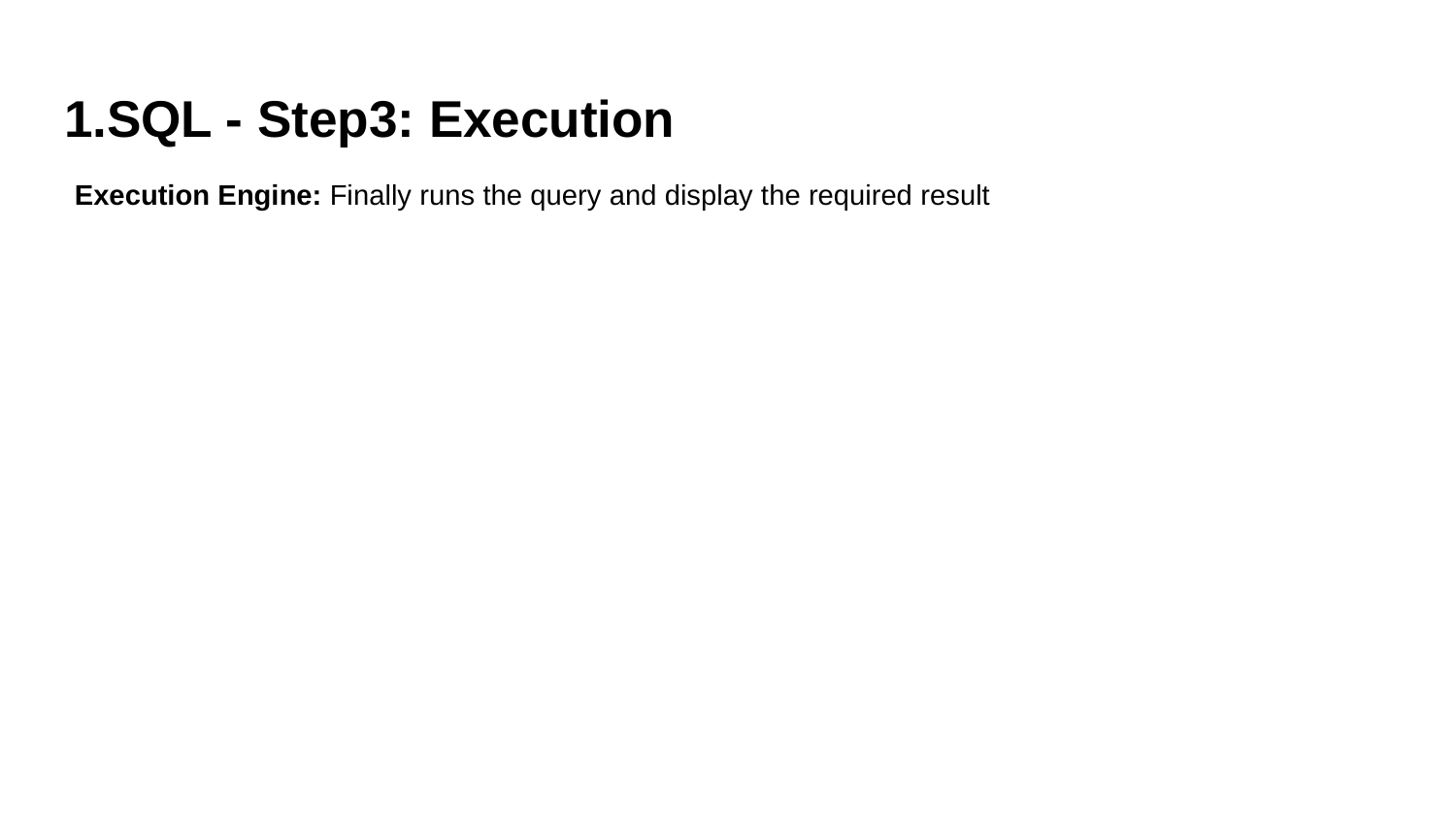

# 1.SQL - Step3: Execution

Execution Engine: Finally runs the query and display the required result